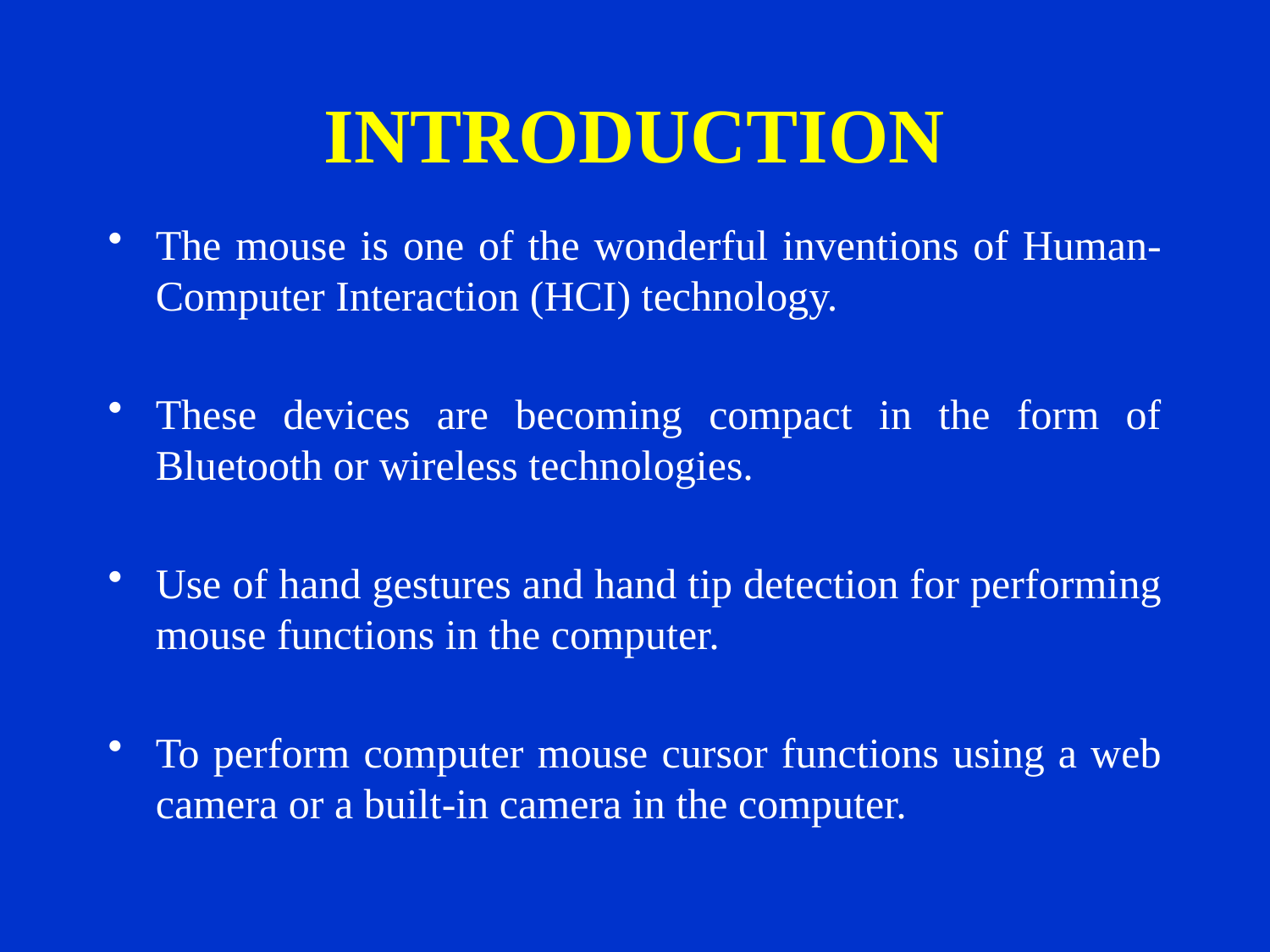

# INTRODUCTION
The mouse is one of the wonderful inventions of Human-Computer Interaction (HCI) technology.

These devices are becoming compact in the form of Bluetooth or wireless technologies.

Use of hand gestures and hand tip detection for performing mouse functions in the computer.

To perform computer mouse cursor functions using a web camera or a built-in camera in the computer.